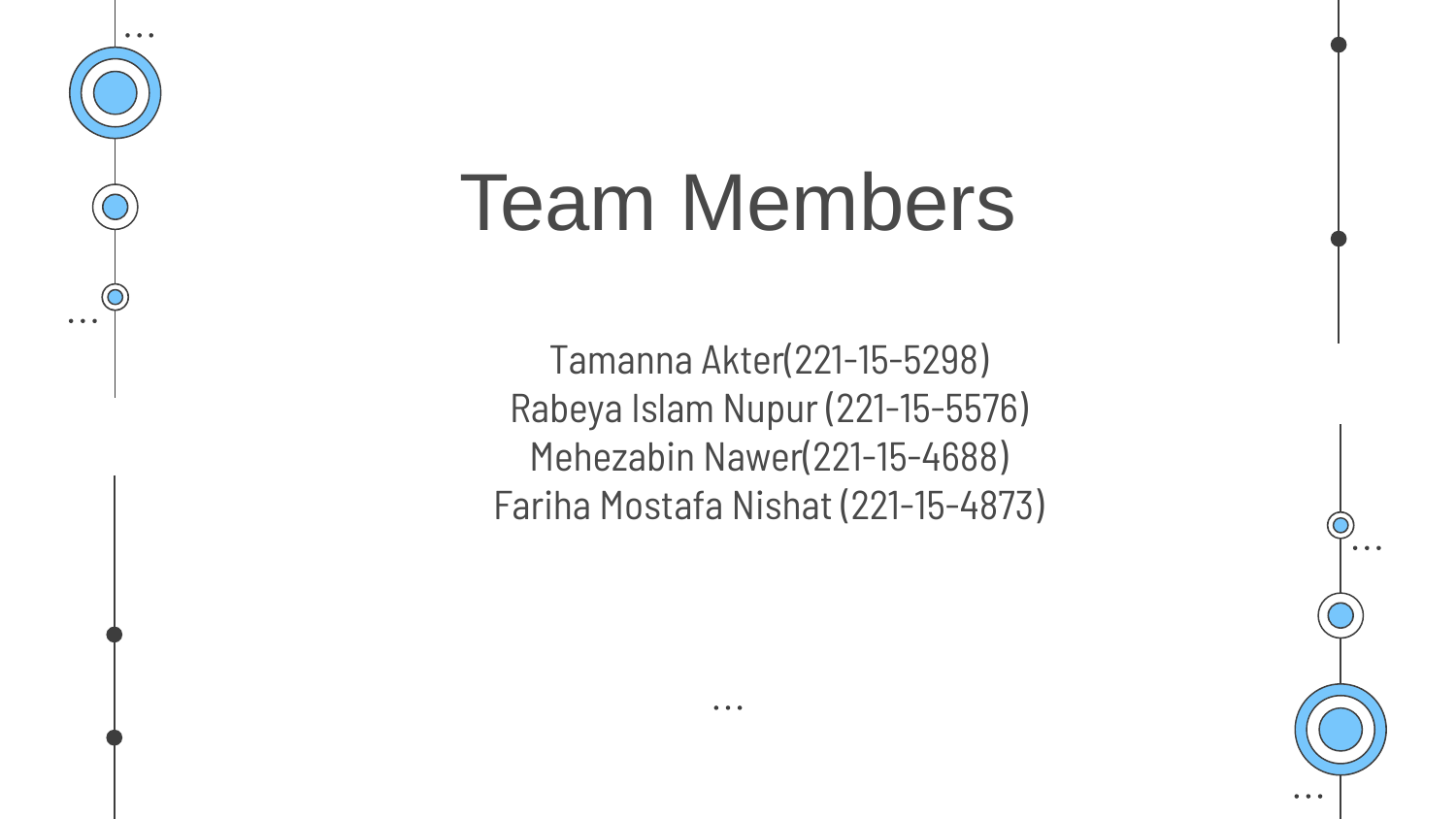

# Team Members
Tamanna Akter(221-15-5298)
Rabeya Islam Nupur (221-15-5576)
Mehezabin Nawer(221-15-4688)
Fariha Mostafa Nishat (221-15-4873)